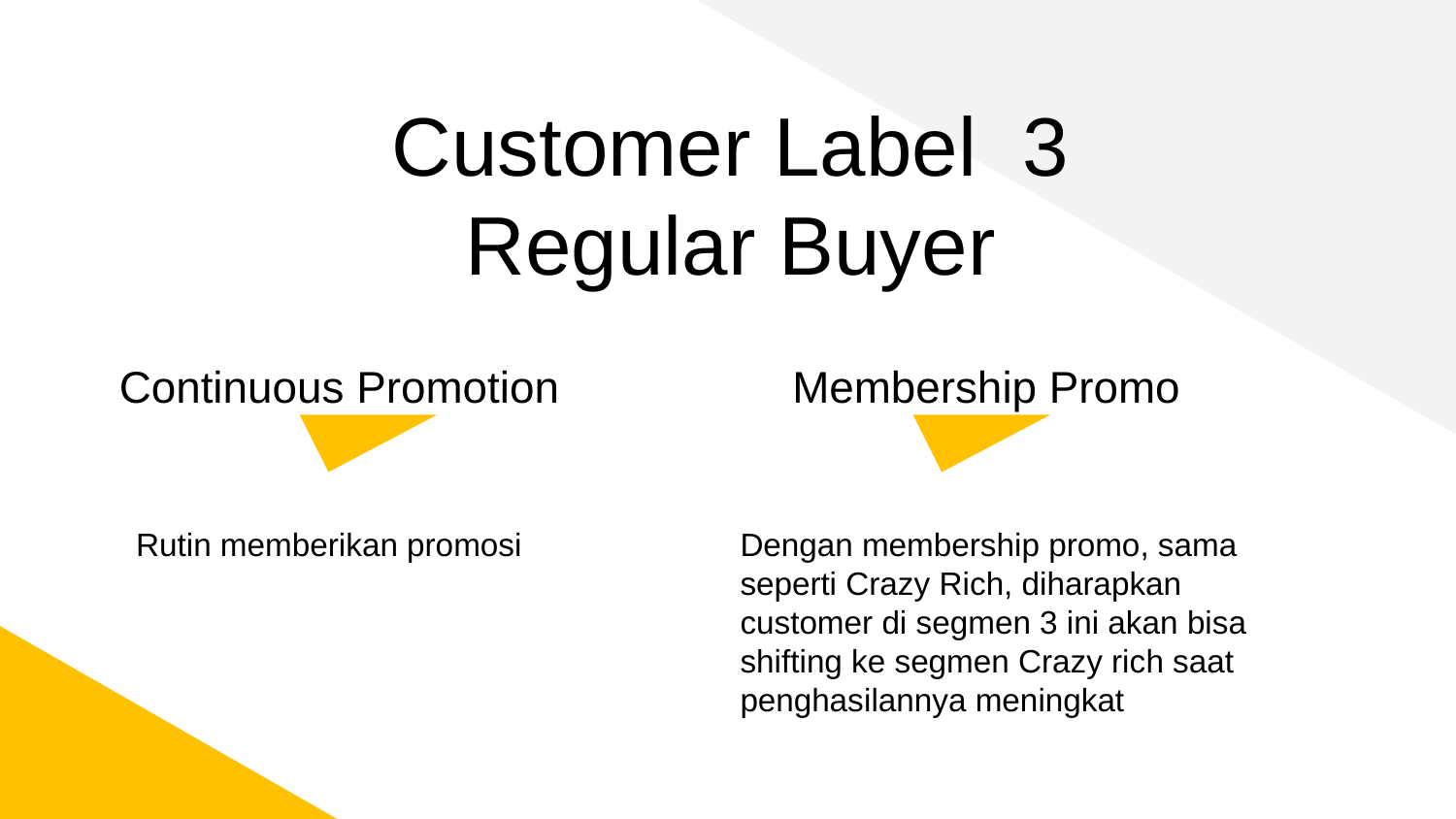

# Customer Label  3
Regular Buyer
Continuous Promotion
Membership Promo

Rutin memberikan promosi
Dengan membership promo, sama seperti Crazy Rich, diharapkan customer di segmen 3 ini akan bisa shifting ke segmen Crazy rich saat penghasilannya meningkat